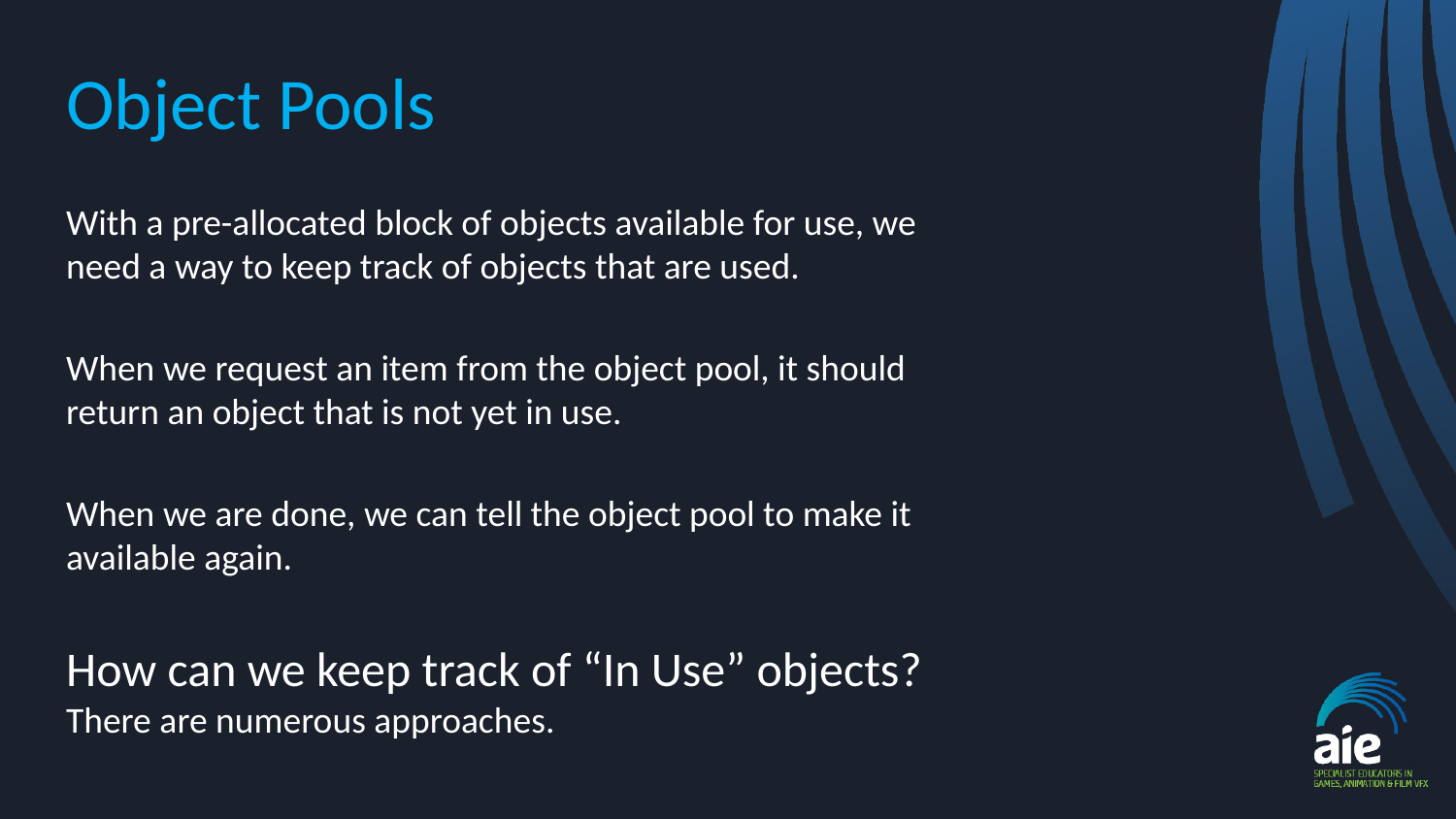

# Object Pools
With a pre-allocated block of objects available for use, we need a way to keep track of objects that are used.

When we request an item from the object pool, it should return an object that is not yet in use.

When we are done, we can tell the object pool to make it available again.

How can we keep track of “In Use” objects?
There are numerous approaches.